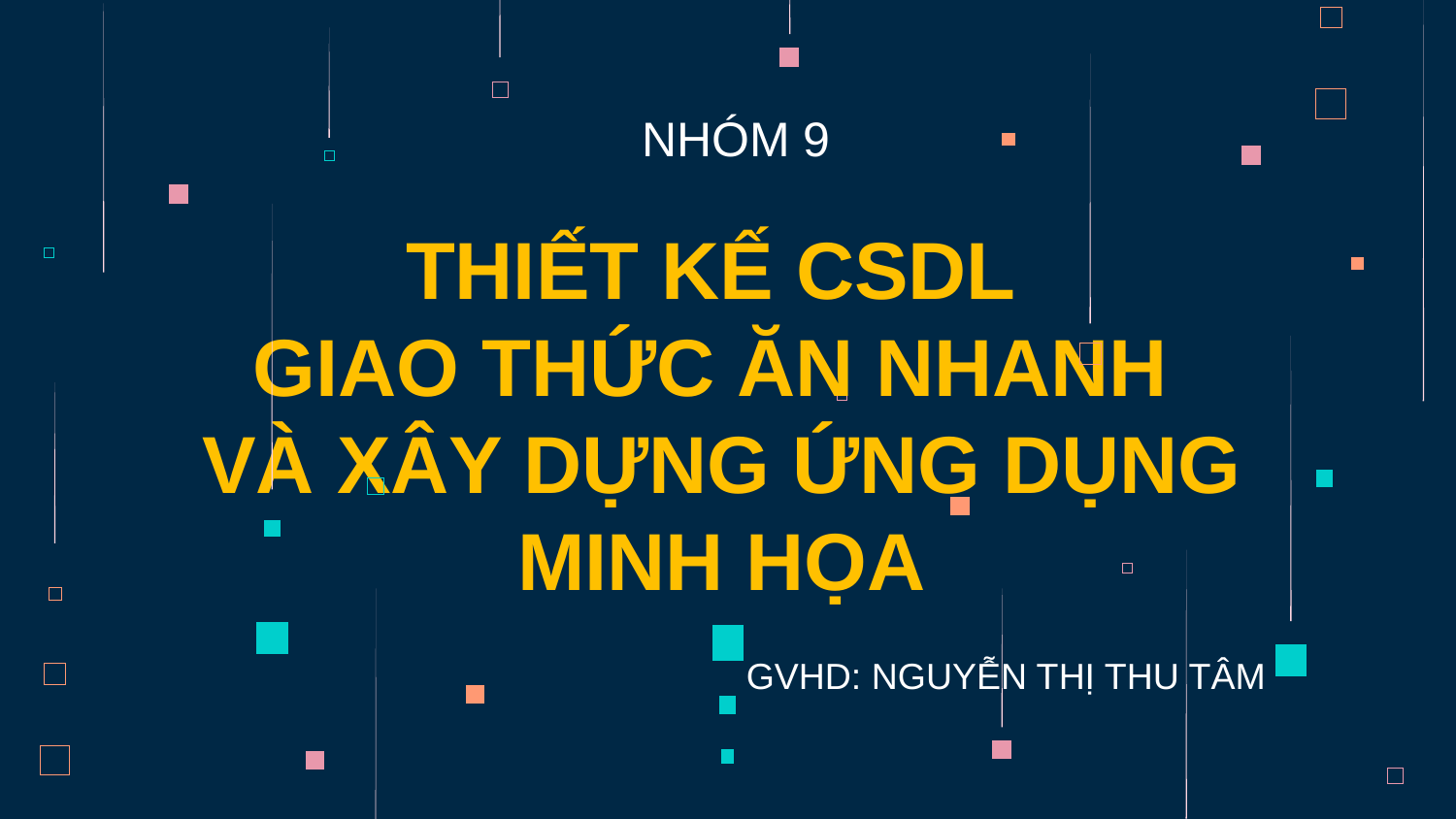

NHÓM 9

# THIẾT KẾ CSDL GIAO THỨC ĂN NHANH VÀ XÂY DỰNG ỨNG DỤNG MINH HỌA

GVHD: NGUYỄN THỊ THU TÂM